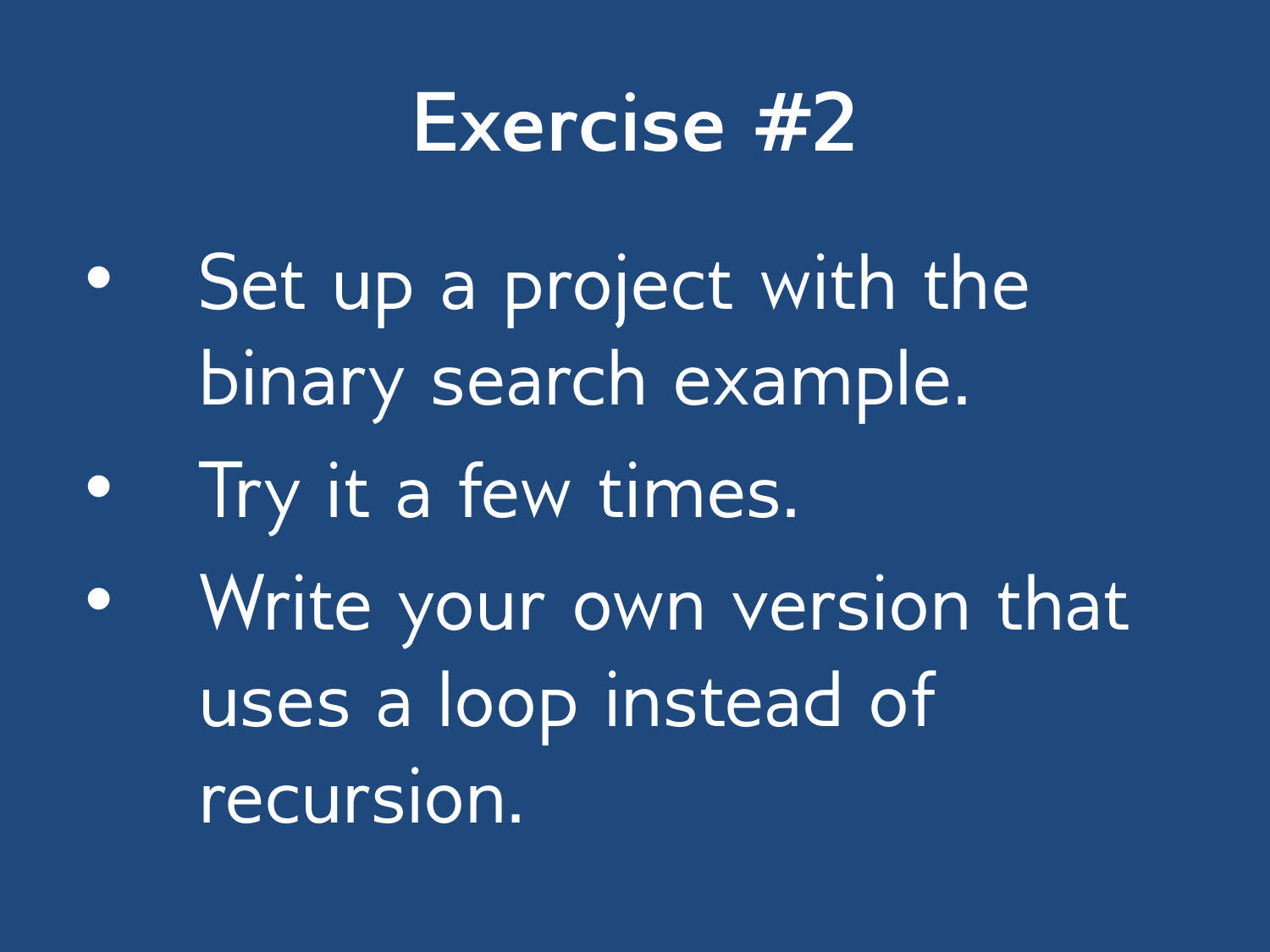

# Exercise #2
Set up a project with the binary search example.
Try it a few times.
Write your own version that uses a loop instead of recursion.